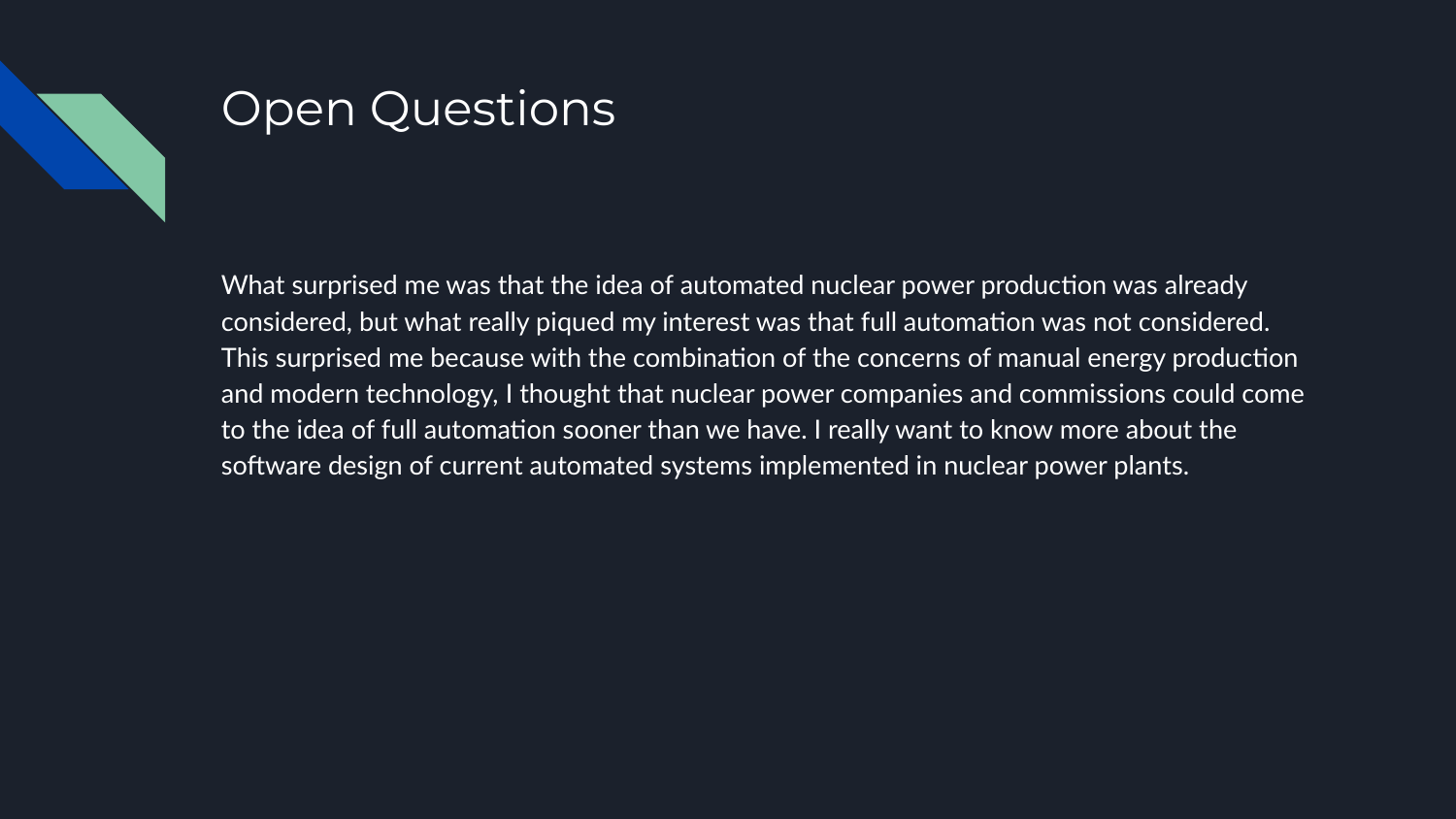

# Open Questions
What surprised me was that the idea of automated nuclear power production was already considered, but what really piqued my interest was that full automation was not considered. This surprised me because with the combination of the concerns of manual energy production and modern technology, I thought that nuclear power companies and commissions could come to the idea of full automation sooner than we have. I really want to know more about the software design of current automated systems implemented in nuclear power plants.